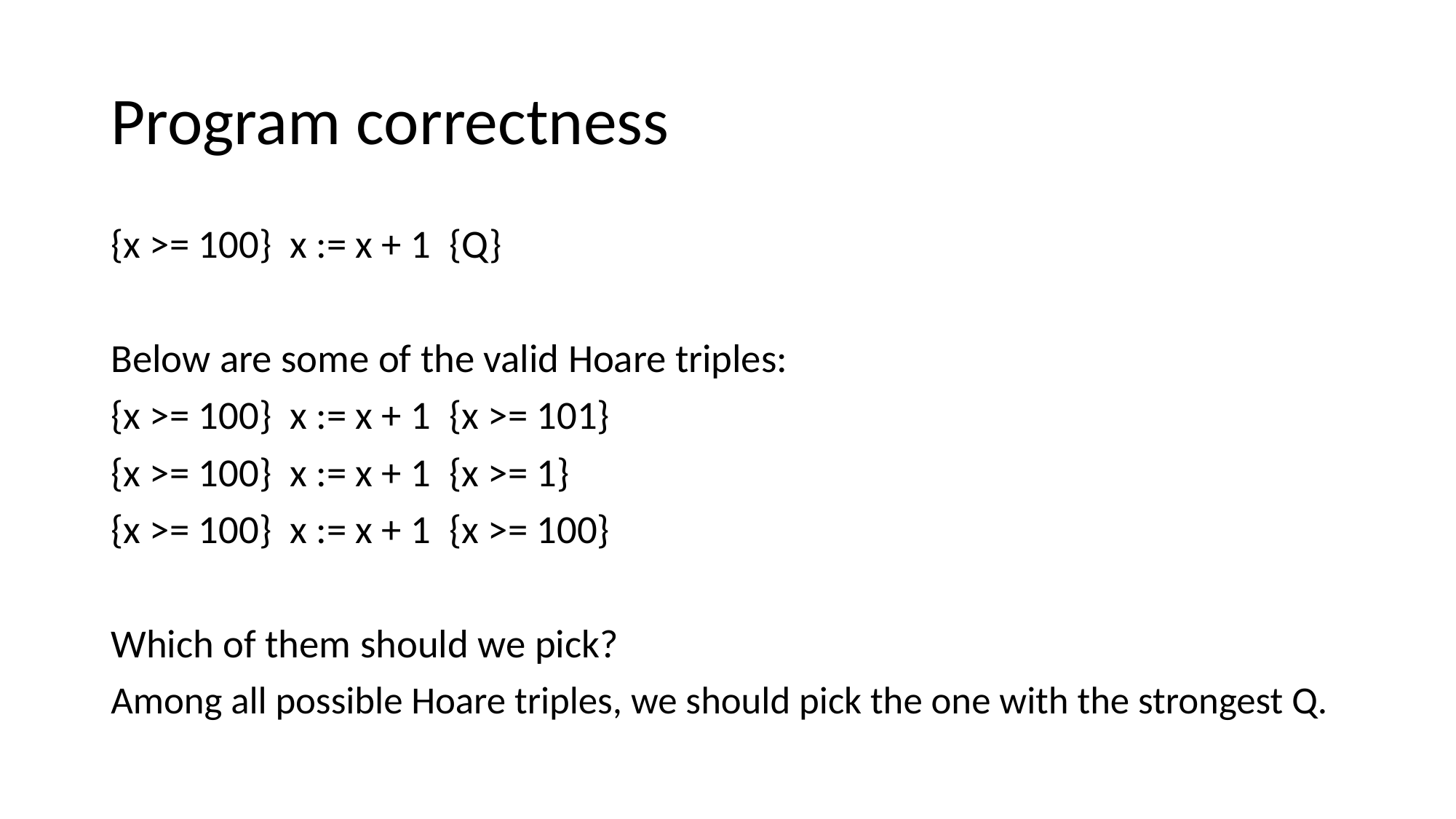

# Program correctness
{x >= 100}  x := x + 1  {Q}

Below are some of the valid Hoare triples:
{x >= 100}  x := x + 1  {x >= 101}
{x >= 100}  x := x + 1  {x >= 1}
{x >= 100}  x := x + 1  {x >= 100}

Which of them should we pick?
Among all possible Hoare triples, we should pick the one with the strongest Q.